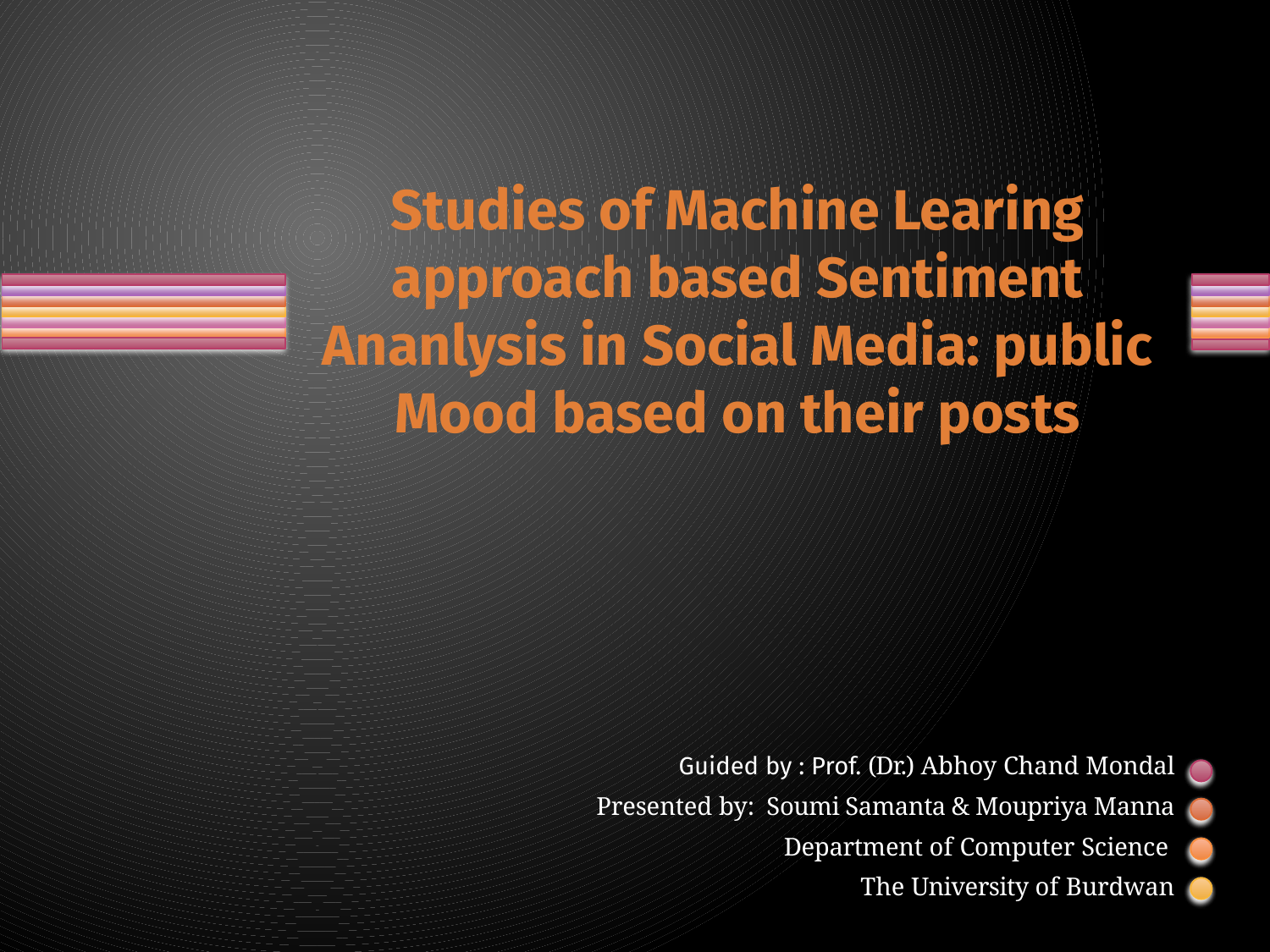

# Studies of Machine Learing approach based Sentiment Ananlysis in Social Media: public Mood based on their posts
Guided by : Prof. (Dr.) Abhoy Chand Mondal
Presented by:  Soumi Samanta & Moupriya Manna
 Department of Computer Science
The University of Burdwan